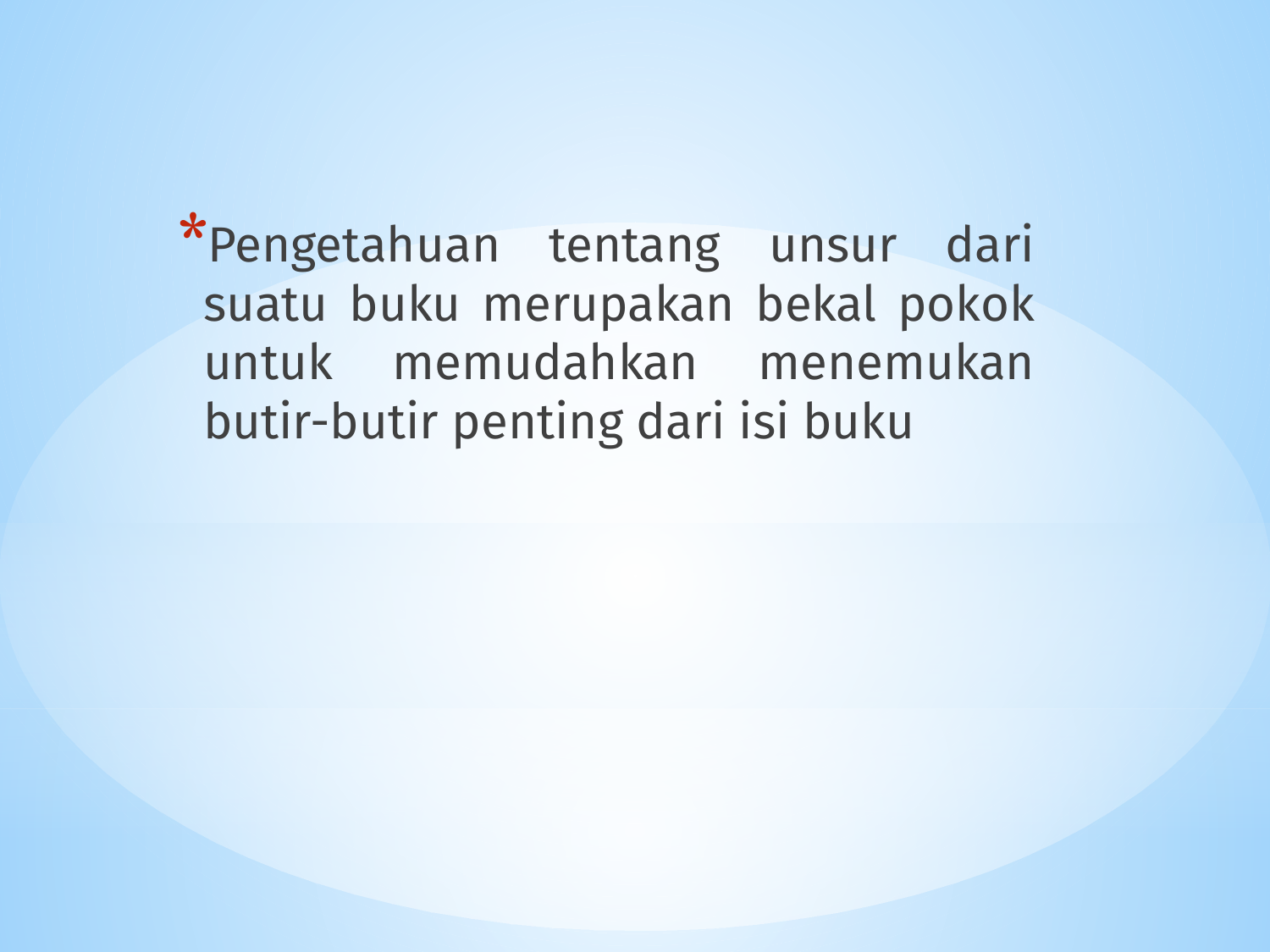

Pengetahuan tentang unsur dari suatu buku merupakan bekal pokok untuk memudahkan menemukan butir-butir penting dari isi buku